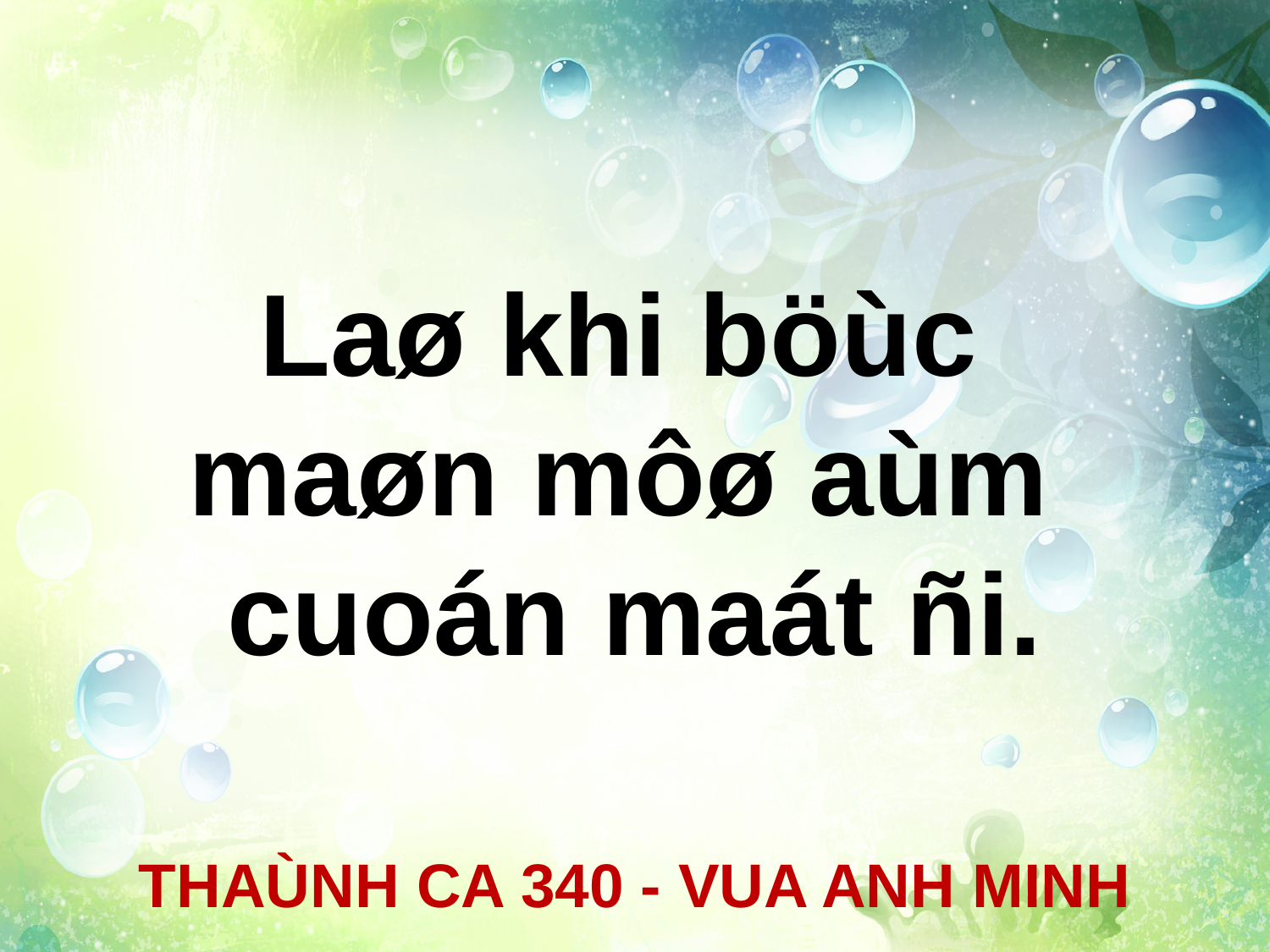

Laø khi böùc
maøn môø aùm
cuoán maát ñi.
THAÙNH CA 340 - VUA ANH MINH